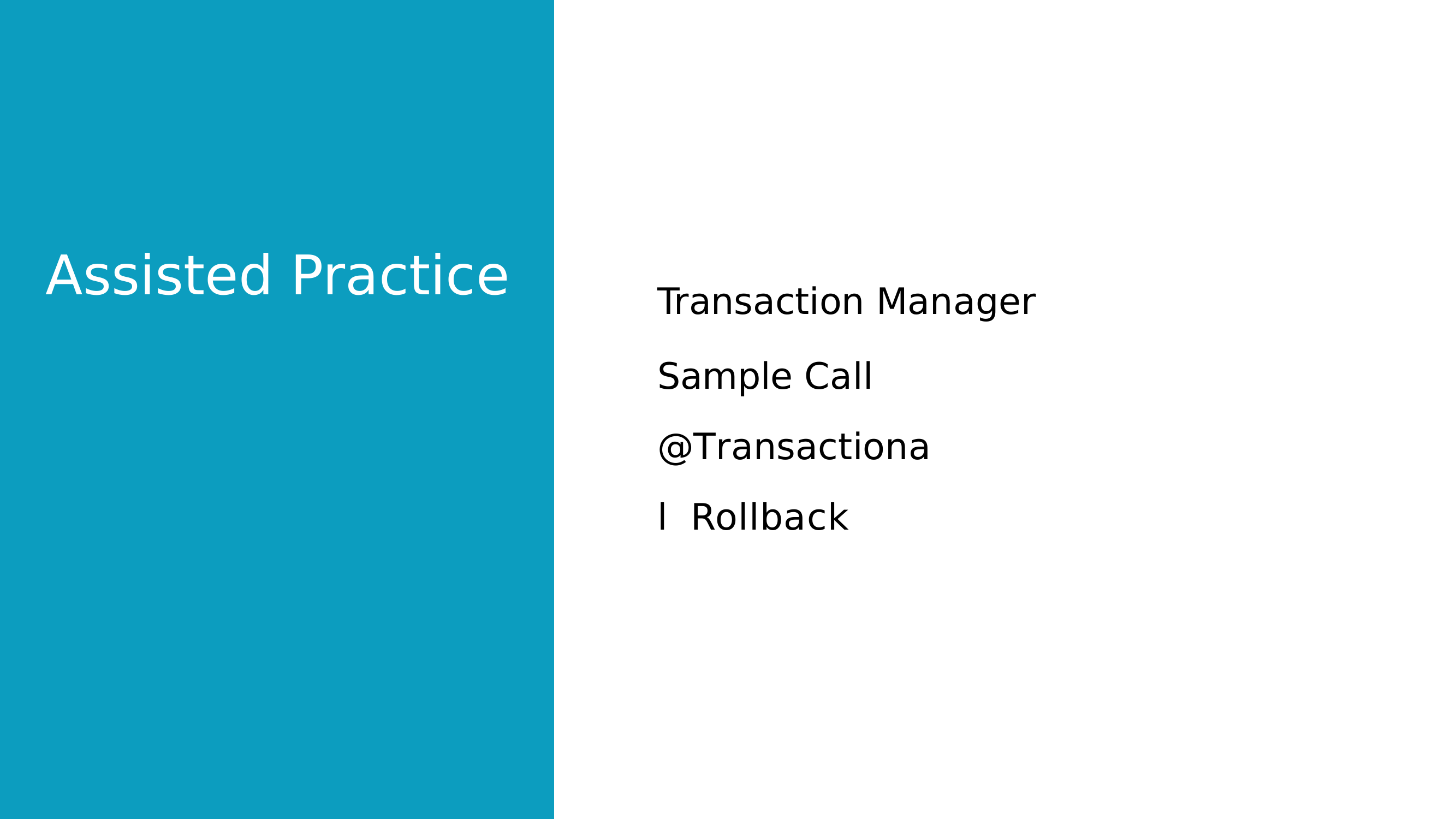

Assisted Practice
Transaction Manager
Sample Call  @Transactional  Rollback
6